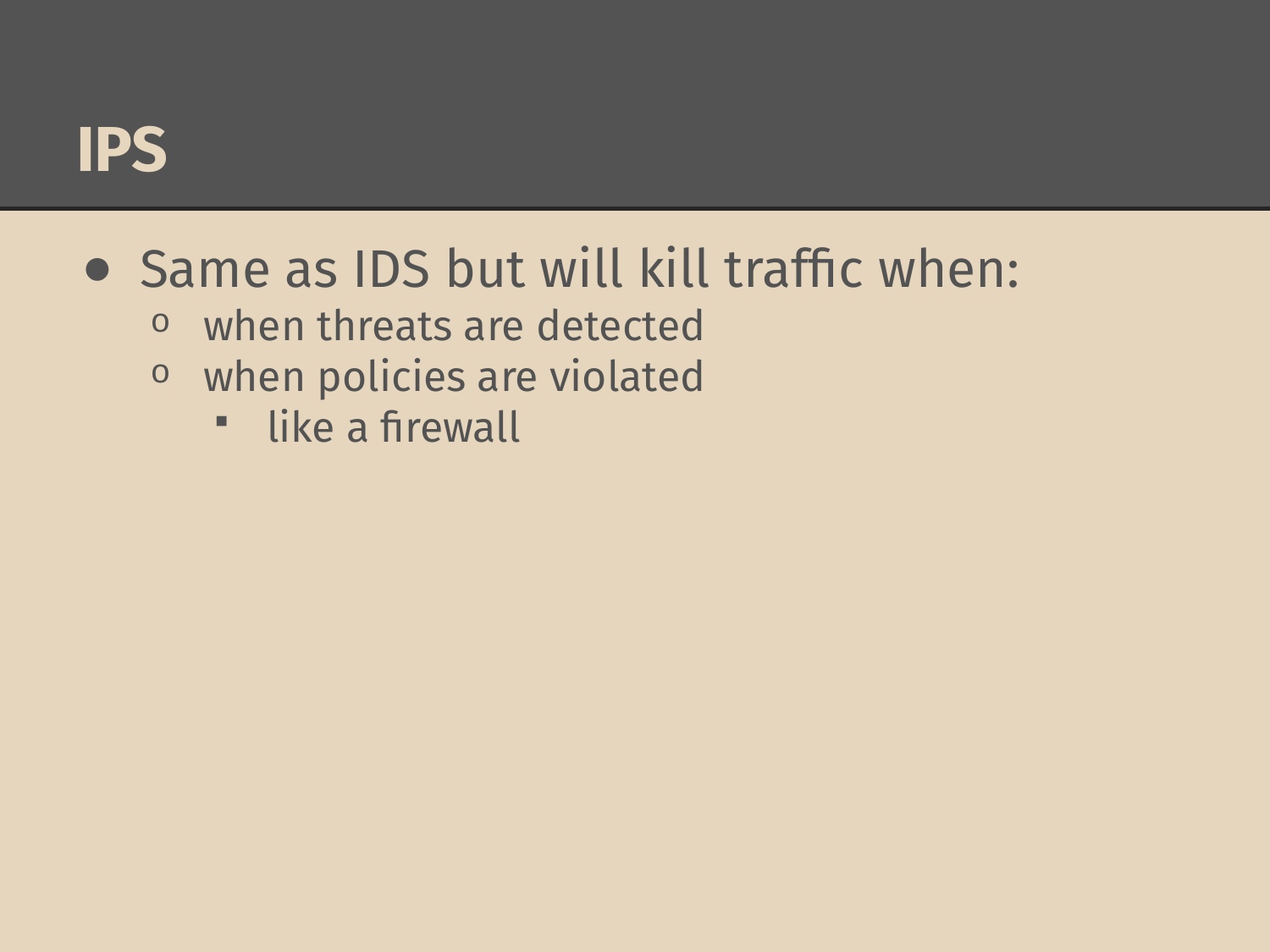

# IPS
Same as IDS but will kill traffic when:
when threats are detected
when policies are violated
like a firewall